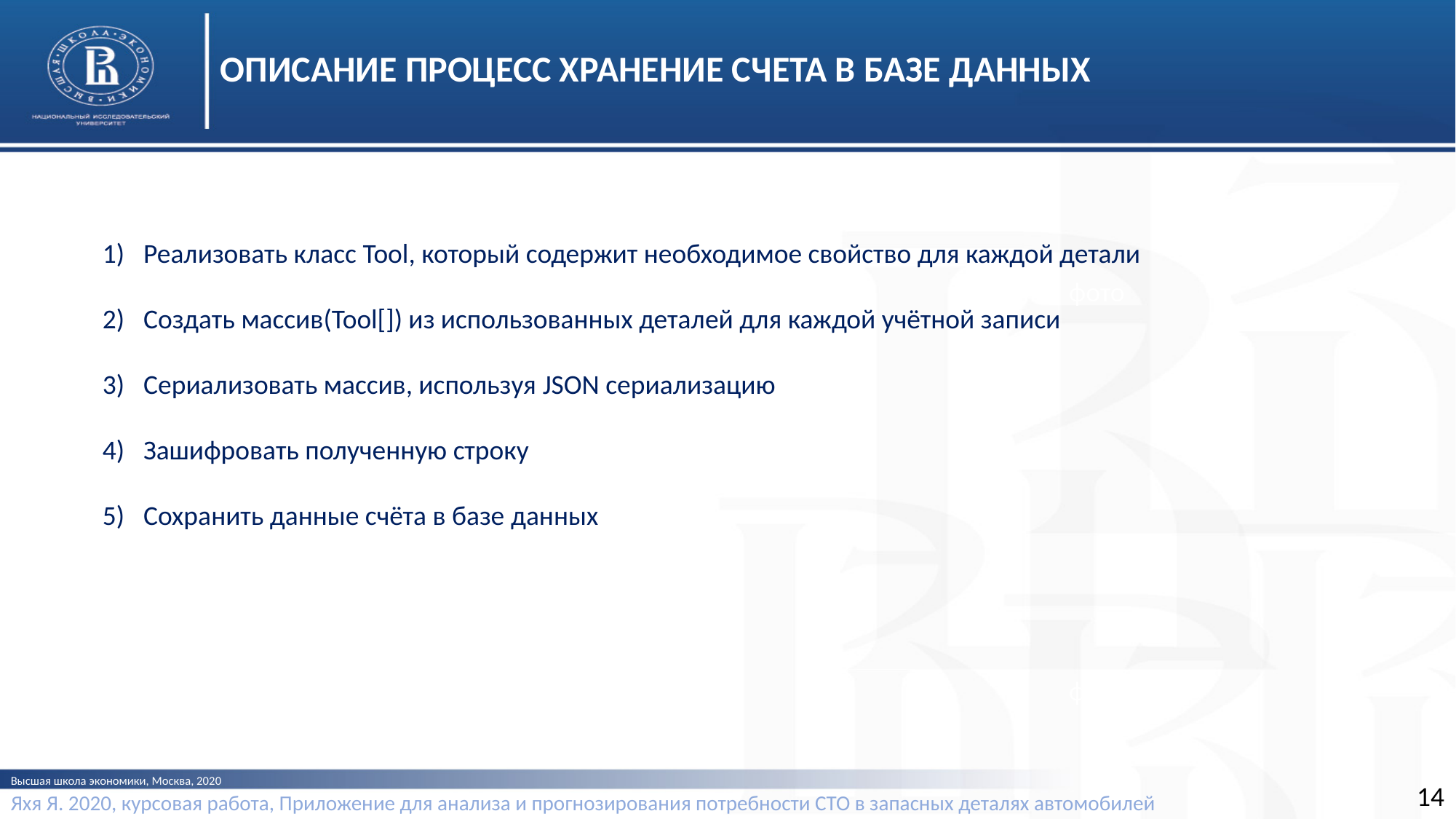

ОПИСАНИЕ ПРОЦЕСС ХРАНЕНИЕ СЧЕТА В БАЗЕ ДАННЫХ

Реализовать класс Tool, который содержит необходимое свойство для каждой детали
Создать массив(Tool[]) из использованных деталей для каждой учётной записи
Сериализовать массив, используя JSON сериализацию
Зашифровать полученную строку
Сохранить данные счёта в базе данных
фото
фото
Высшая школа экономики, Москва, 2020
14
Яхя Я. 2020, курсовая работа, Приложение для анализа и прогнозирования потребности СТО в запасных деталях автомобилей